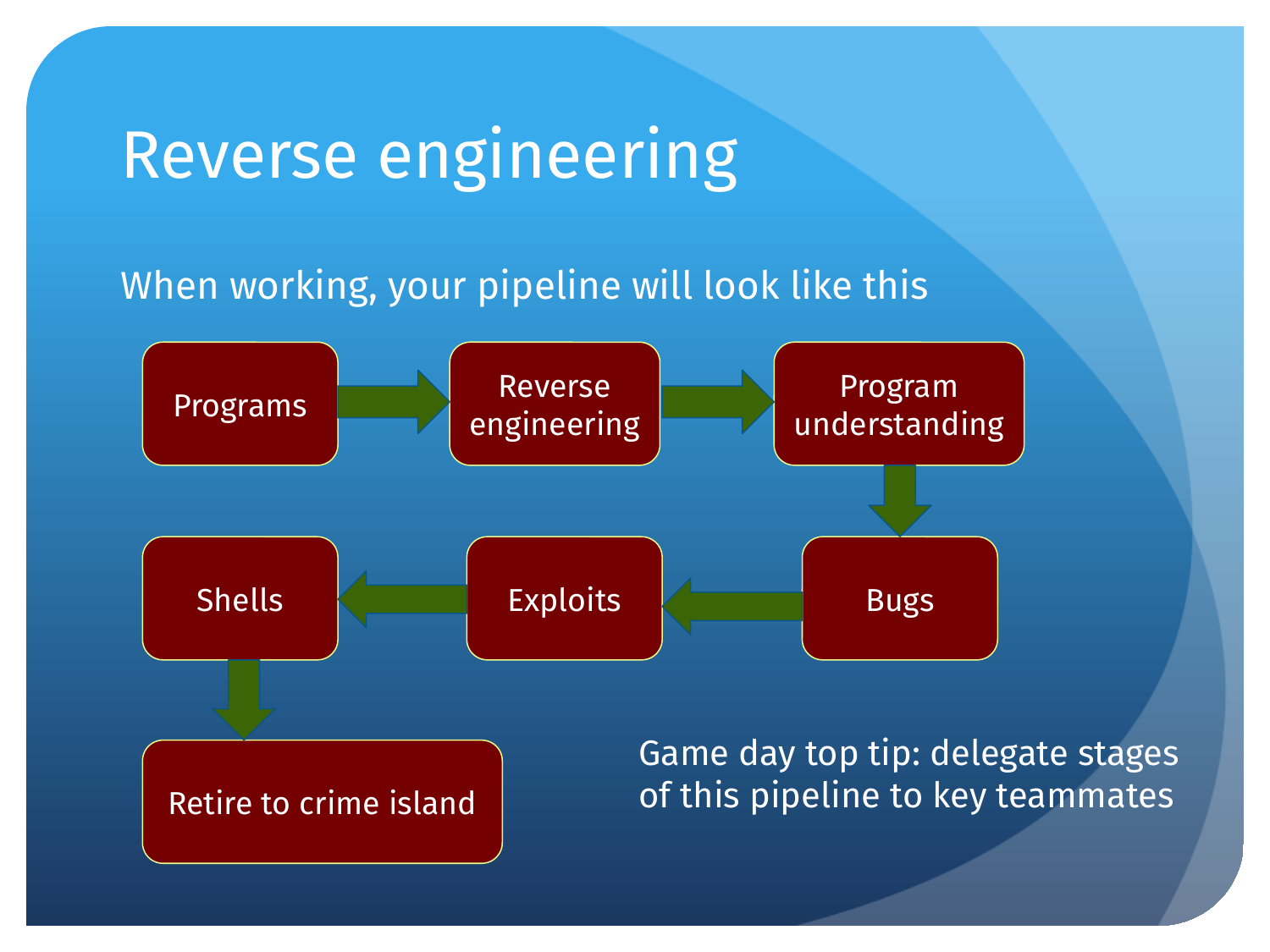

# Reverse engineering
When working, your pipeline will look like this
Programs
Reverse engineering
Program understanding

Shells
Exploits
Bugs

Game day top tip: delegate stages
of this pipeline to key teammates
Retire to crime island